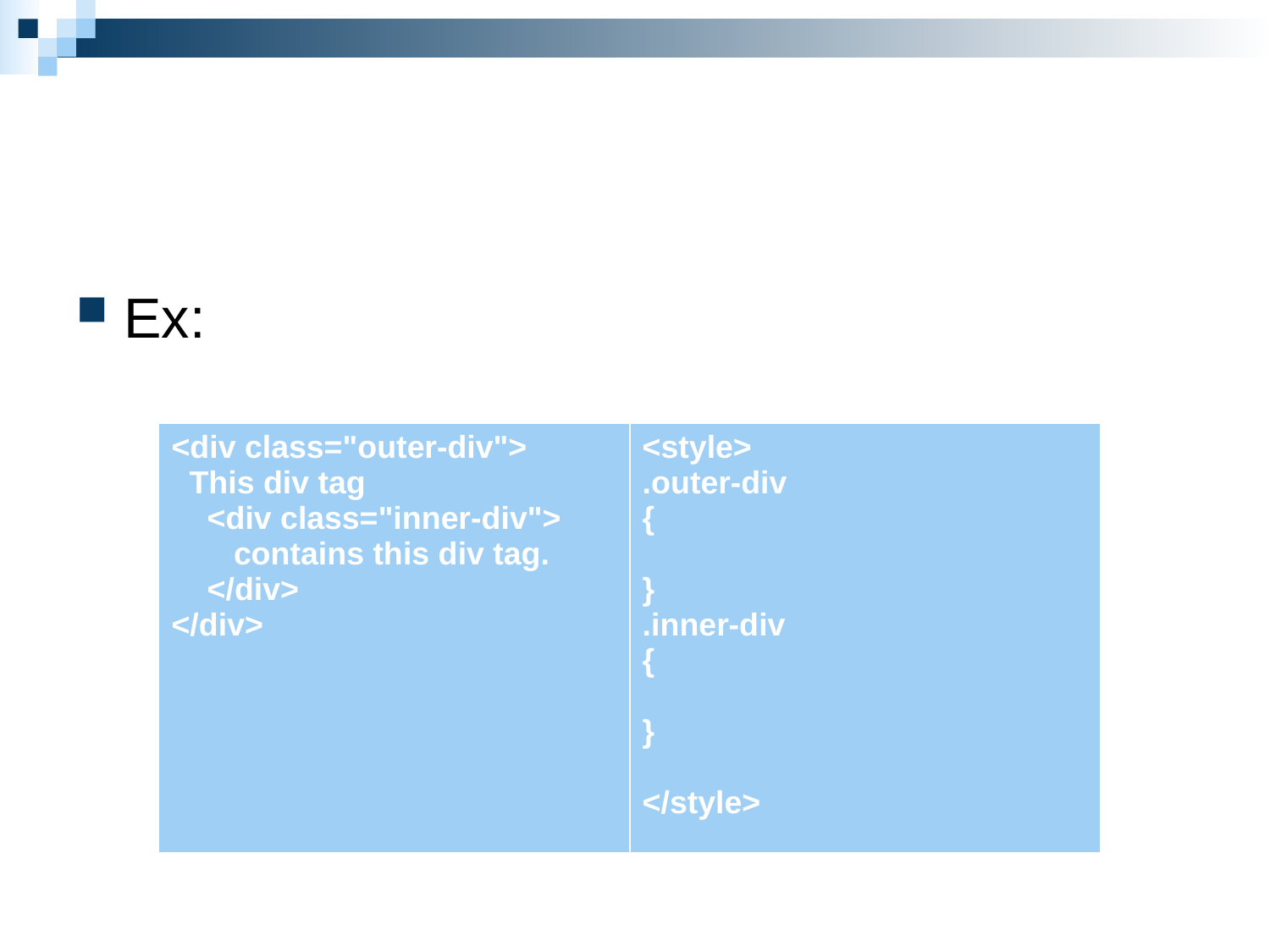

#
Ex:
| <div class="outer-div"> This div tag <div class="inner-div"> contains this div tag. </div> </div> | <style> .outer-div { } .inner-div { } </style> |
| --- | --- |